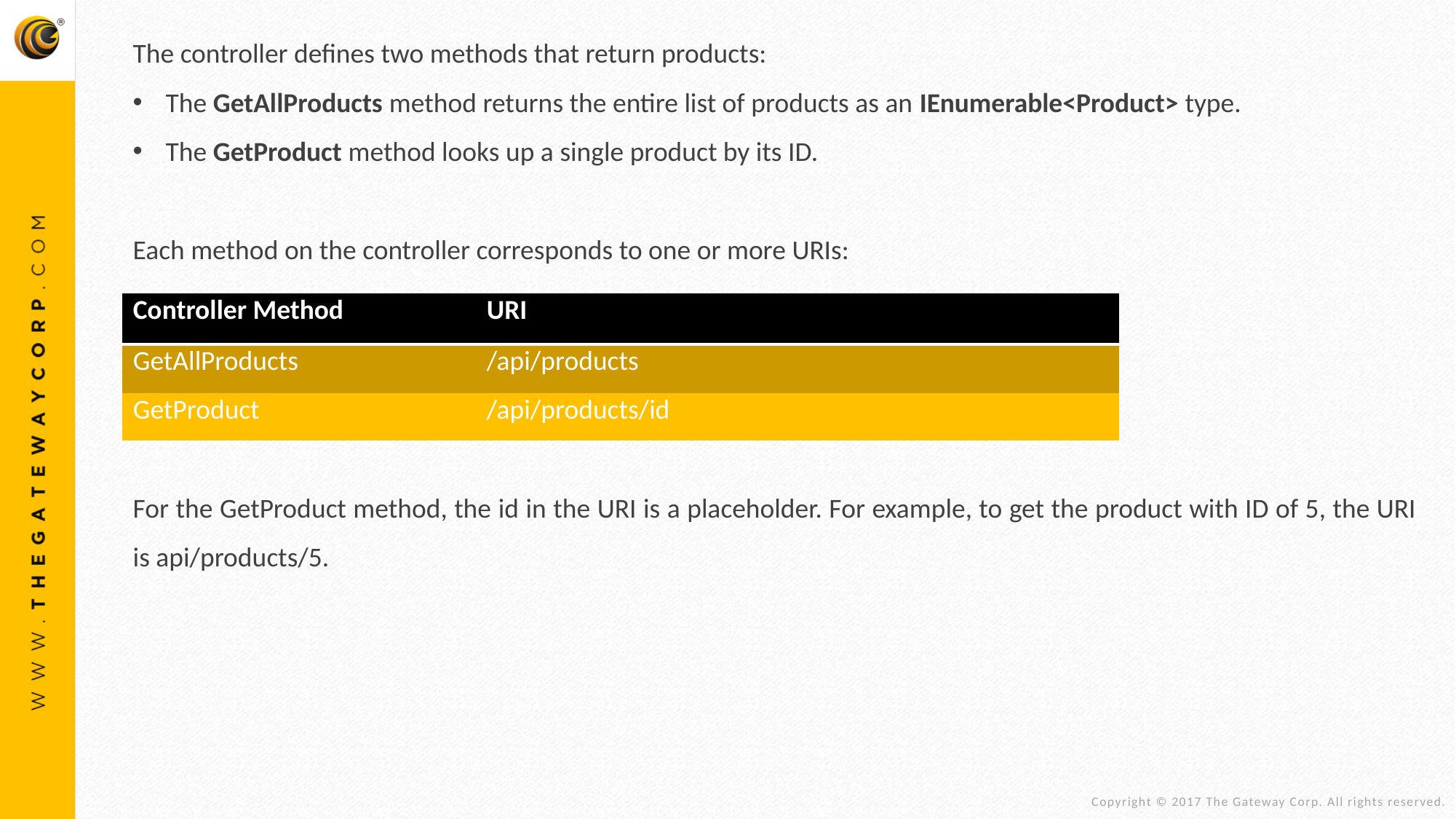

The controller defines two methods that return products:
The GetAllProducts method returns the entire list of products as an IEnumerable<Product> type.
The GetProduct method looks up a single product by its ID.

Each method on the controller corresponds to one or more URIs:
| Controller Method | URI |
| --- | --- |
| GetAllProducts | /api/products |
| GetProduct | /api/products/id |
For the GetProduct method, the id in the URI is a placeholder. For example, to get the product with ID of 5, the URI is api/products/5.